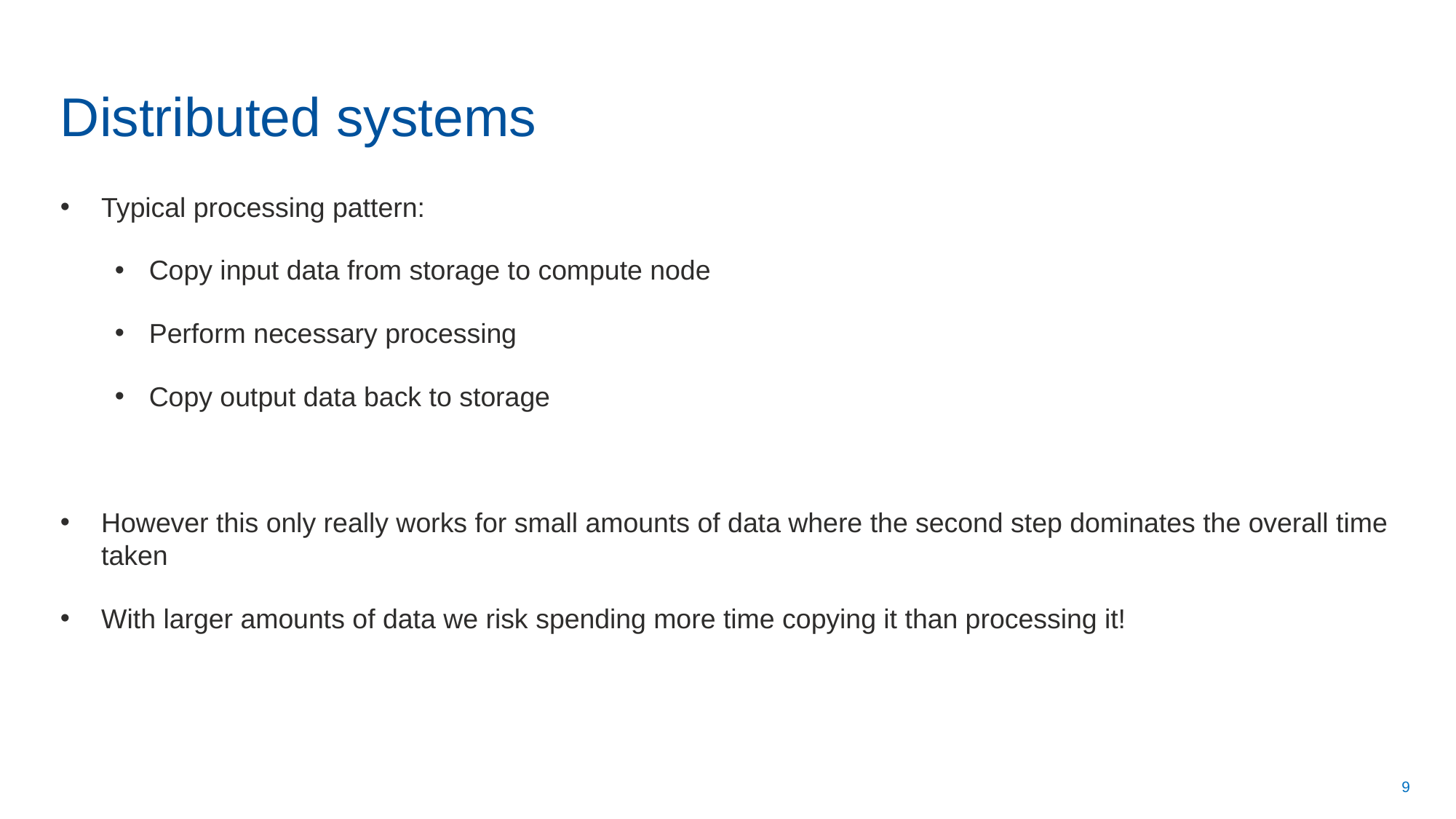

# Distributed systems
Typical processing pattern:
Copy input data from storage to compute node
Perform necessary processing
Copy output data back to storage

However this only really works for small amounts of data where the second step dominates the overall time taken
With larger amounts of data we risk spending more time copying it than processing it!